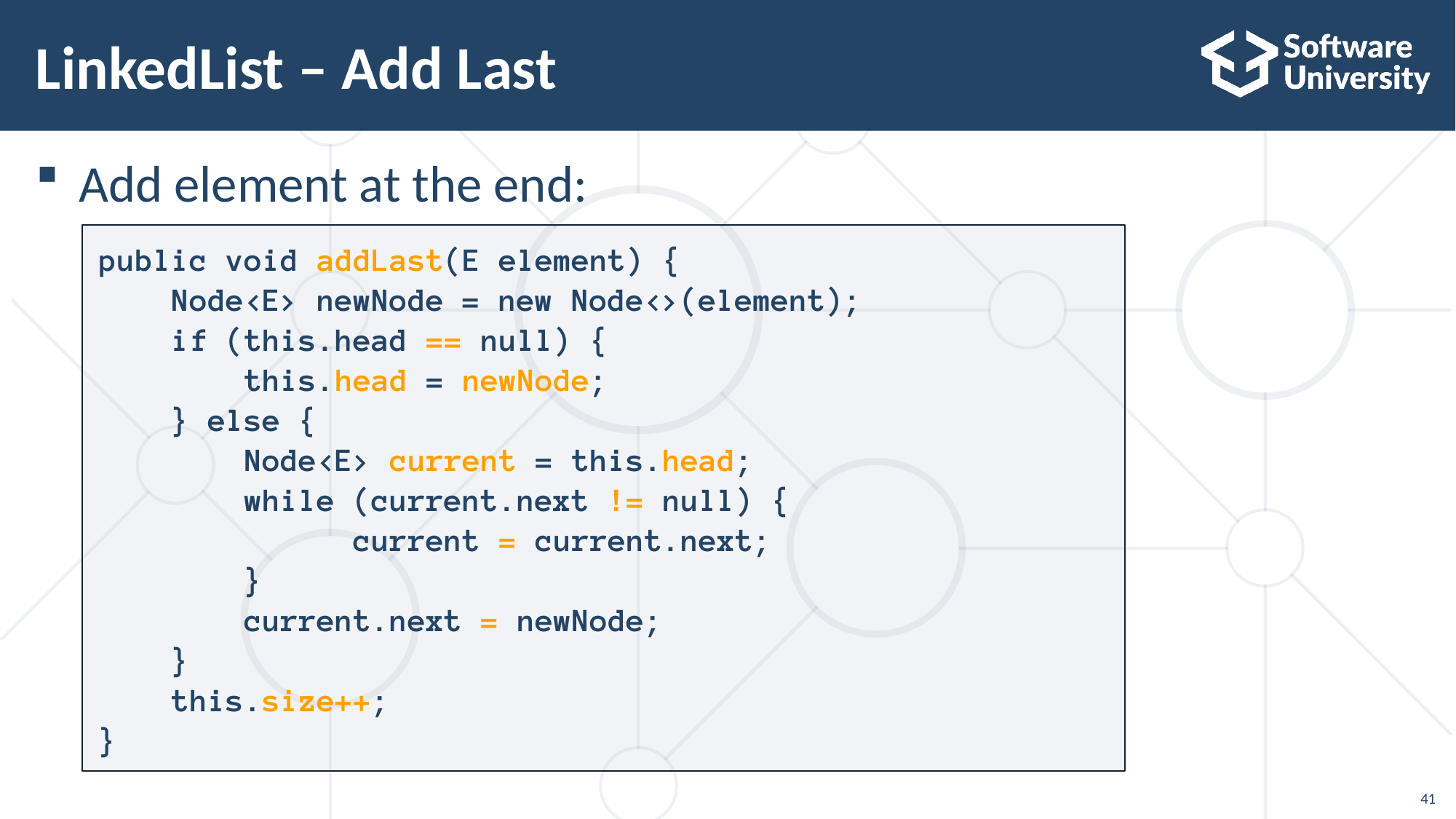

41
# LinkedList – Add Last
Add element at the end:
public void addLast(E element) {
    Node<E> newNode = new Node<>(element);
    if (this.head == null) {
        this.head = newNode;
    } else {
        Node<E> current = this.head;
        while (current.next != null) {
              current = current.next;
        }
        current.next = newNode;
    }
    this.size++;
}